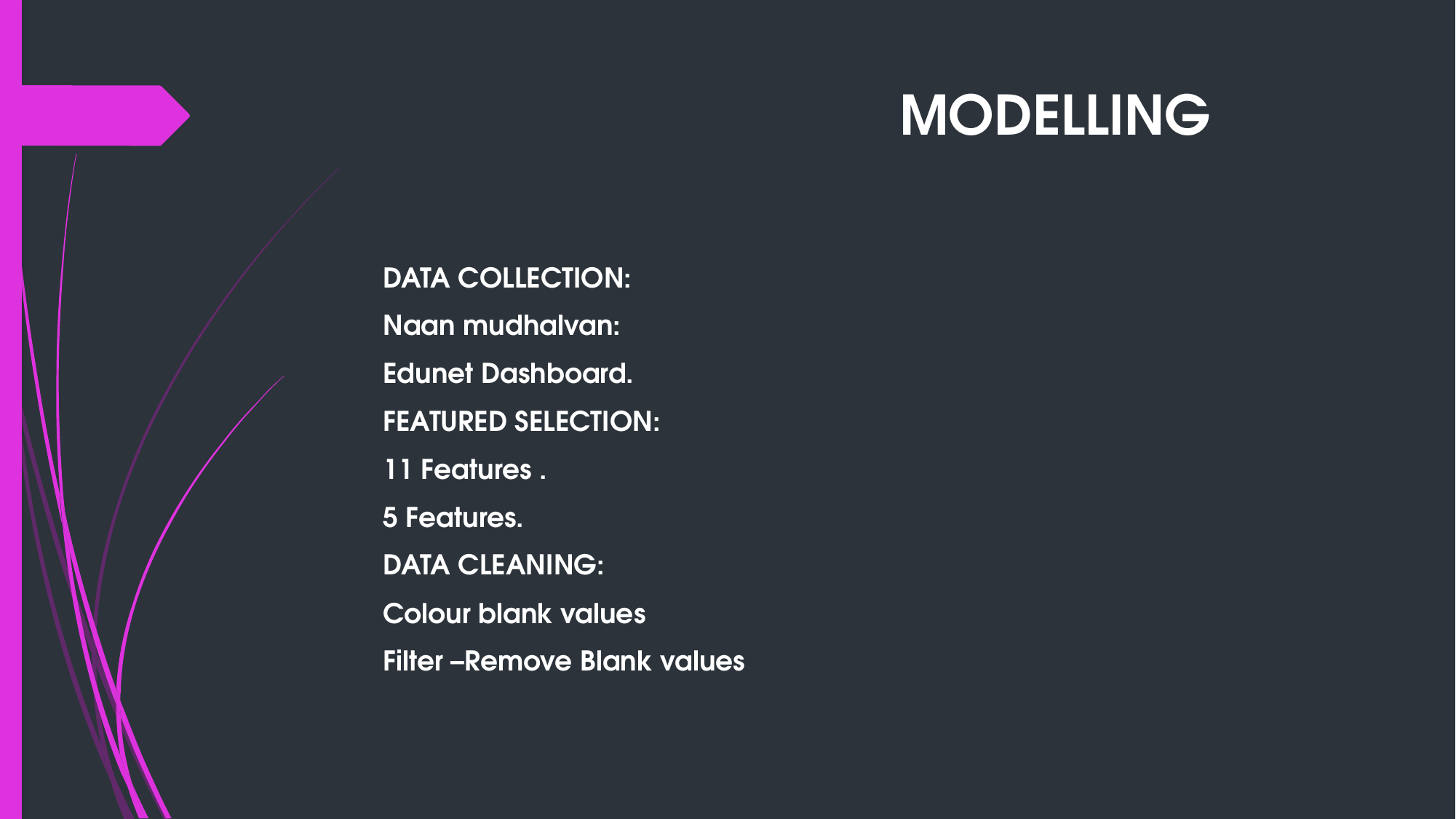

# MODELLING
DATA COLLECTION:
Naan mudhalvan:
Edunet Dashboard.
FEATURED SELECTION:
11 Features .
5 Features.
DATA CLEANING:
Colour blank values
Filter –Remove Blank values